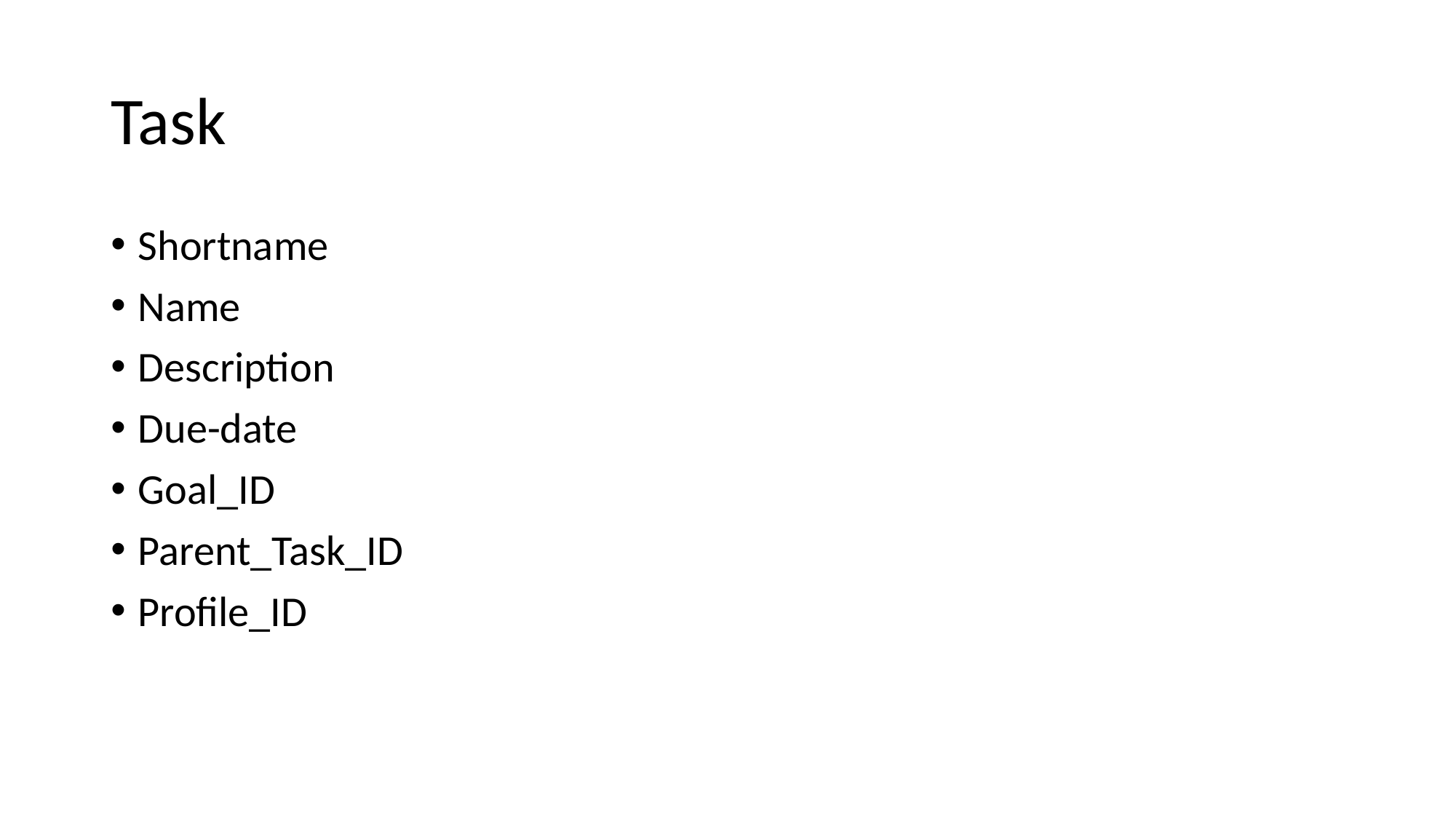

# Task
Shortname
Name
Description
Due-date
Goal_ID
Parent_Task_ID
Profile_ID